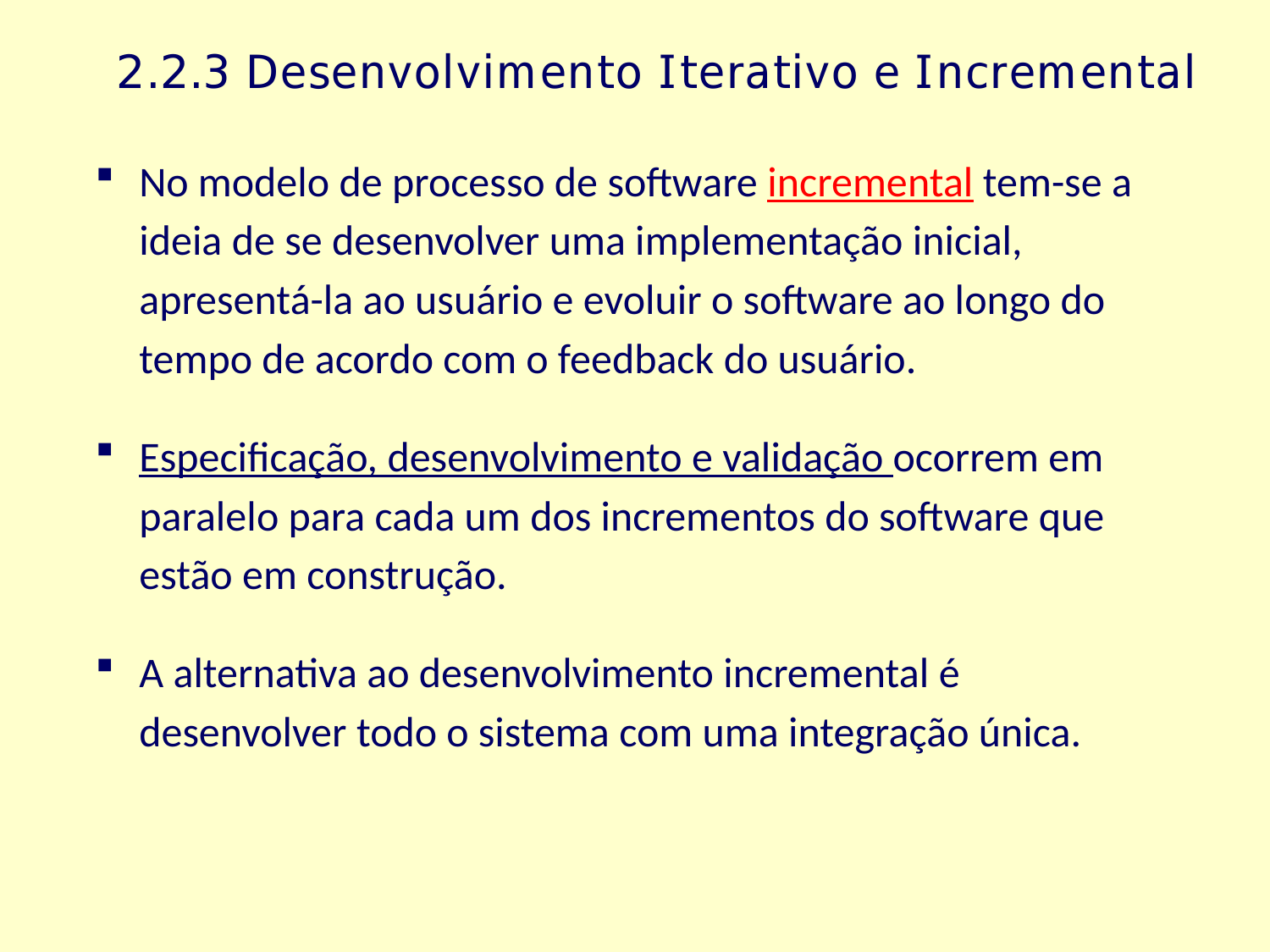

2.2.3 Desenvolvimento Iterativo e Incremental
No modelo de processo de software incremental tem-se a ideia de se desenvolver uma implementação inicial, apresentá-la ao usuário e evoluir o software ao longo do tempo de acordo com o feedback do usuário.
Especificação, desenvolvimento e validação ocorrem em paralelo para cada um dos incrementos do software que estão em construção.
A alternativa ao desenvolvimento incremental é desenvolver todo o sistema com uma integração única.